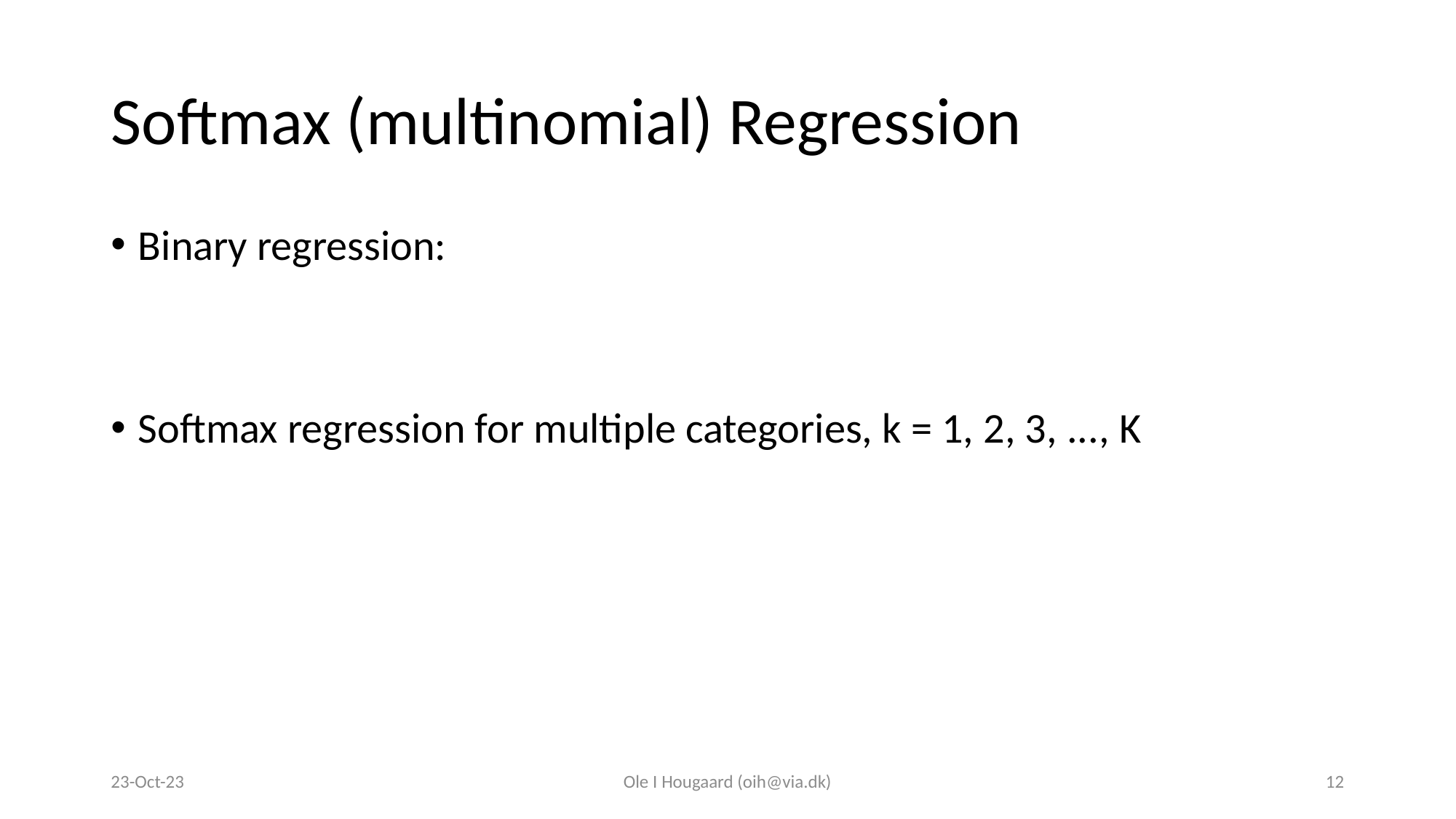

# Softmax (multinomial) Regression
Binary regression:

Softmax regression for multiple categories, k = 1, 2, 3, ..., K
23-Oct-23
Ole I Hougaard (oih@via.dk)
12